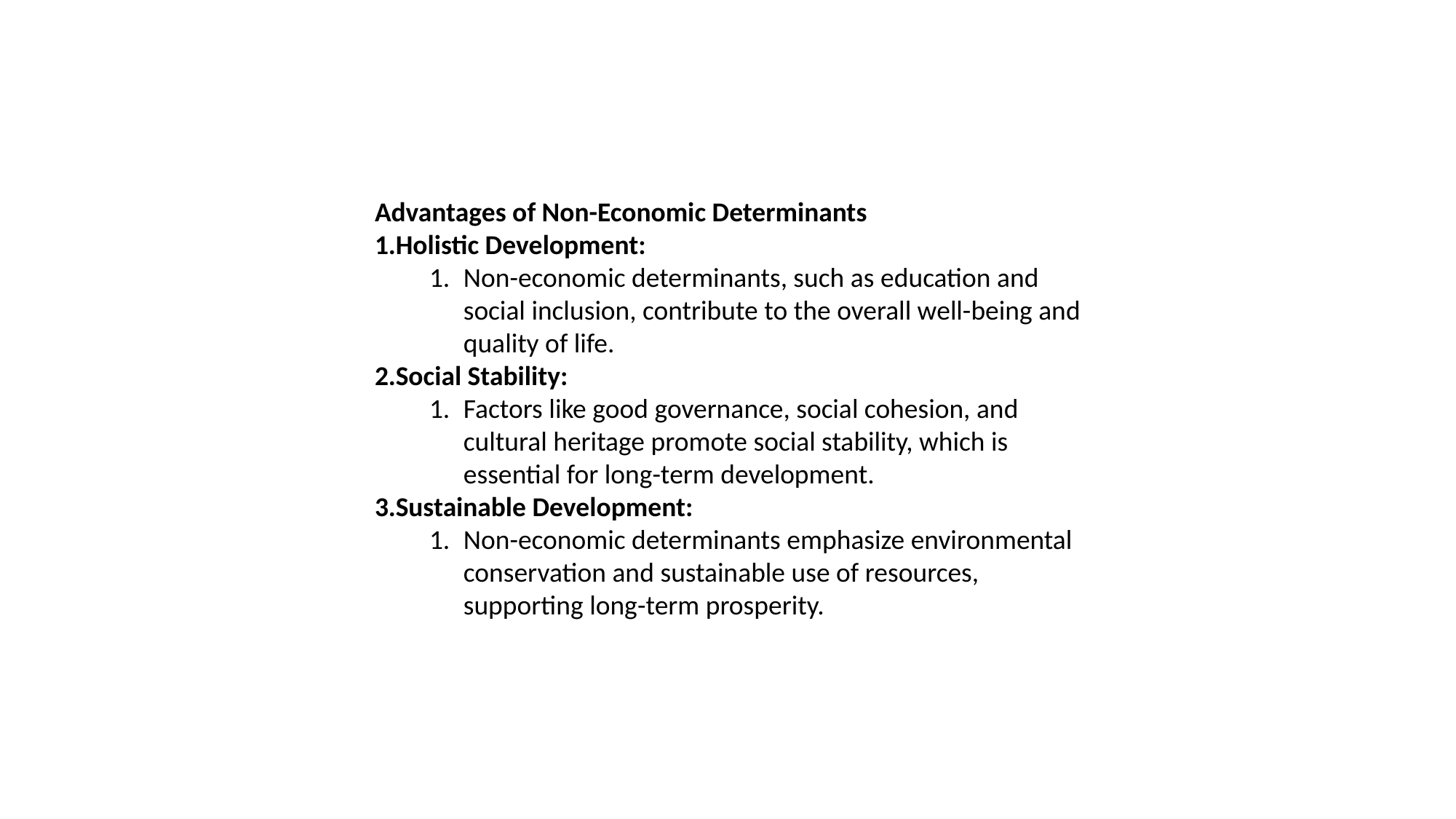

Advantages of Non-Economic Determinants
Holistic Development:
Non-economic determinants, such as education and social inclusion, contribute to the overall well-being and quality of life.
Social Stability:
Factors like good governance, social cohesion, and cultural heritage promote social stability, which is essential for long-term development.
Sustainable Development:
Non-economic determinants emphasize environmental conservation and sustainable use of resources, supporting long-term prosperity.